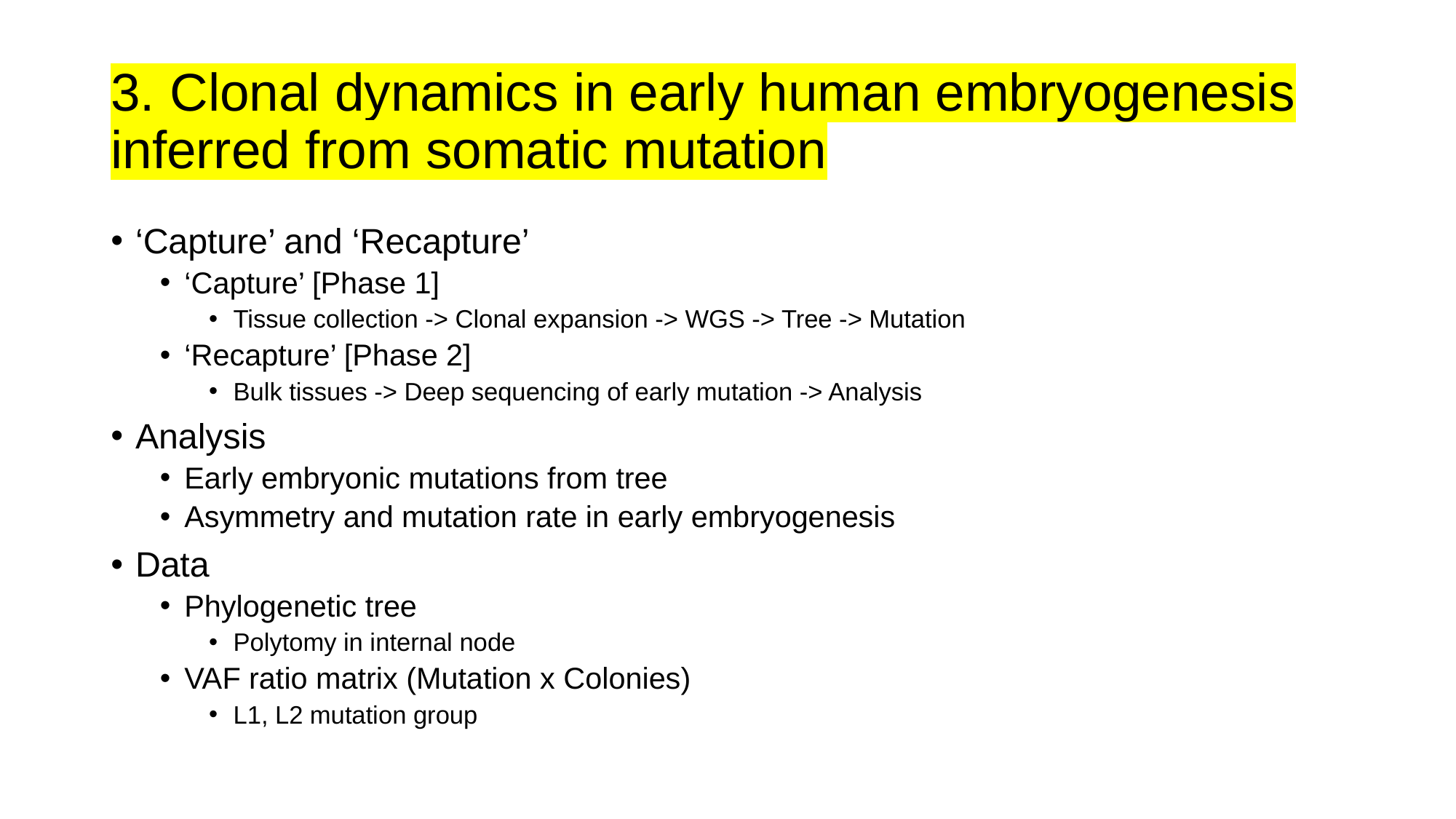

# 3. Clonal dynamics in early human embryogenesis inferred from somatic mutation
‘Capture’ and ‘Recapture’
‘Capture’ [Phase 1]
Tissue collection -> Clonal expansion -> WGS -> Tree -> Mutation
‘Recapture’ [Phase 2]
Bulk tissues -> Deep sequencing of early mutation -> Analysis
Analysis
Early embryonic mutations from tree
Asymmetry and mutation rate in early embryogenesis
Data
Phylogenetic tree
Polytomy in internal node
VAF ratio matrix (Mutation x Colonies)
L1, L2 mutation group